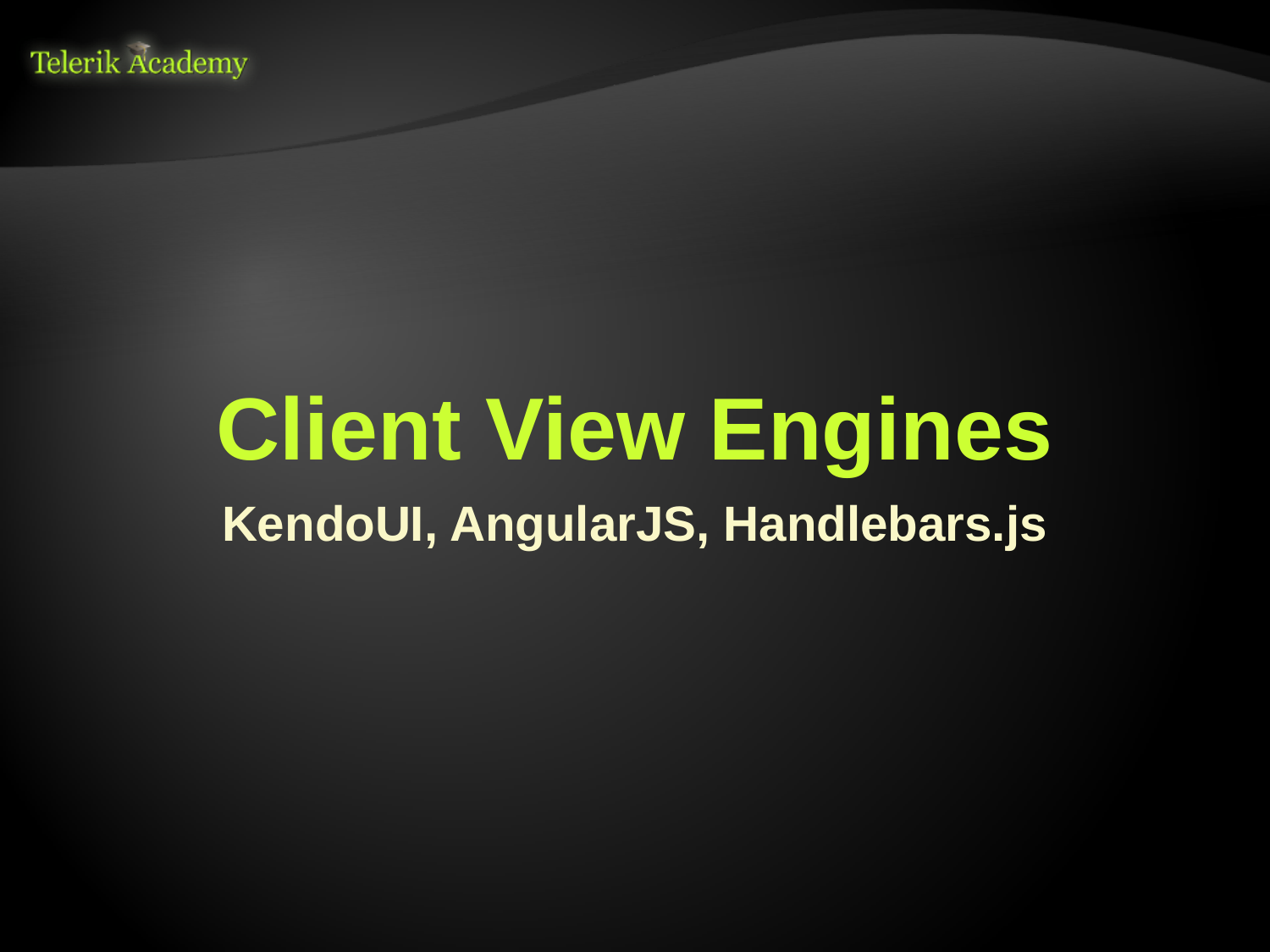

# Client View Engines
KendoUI, AngularJS, Handlebars.js